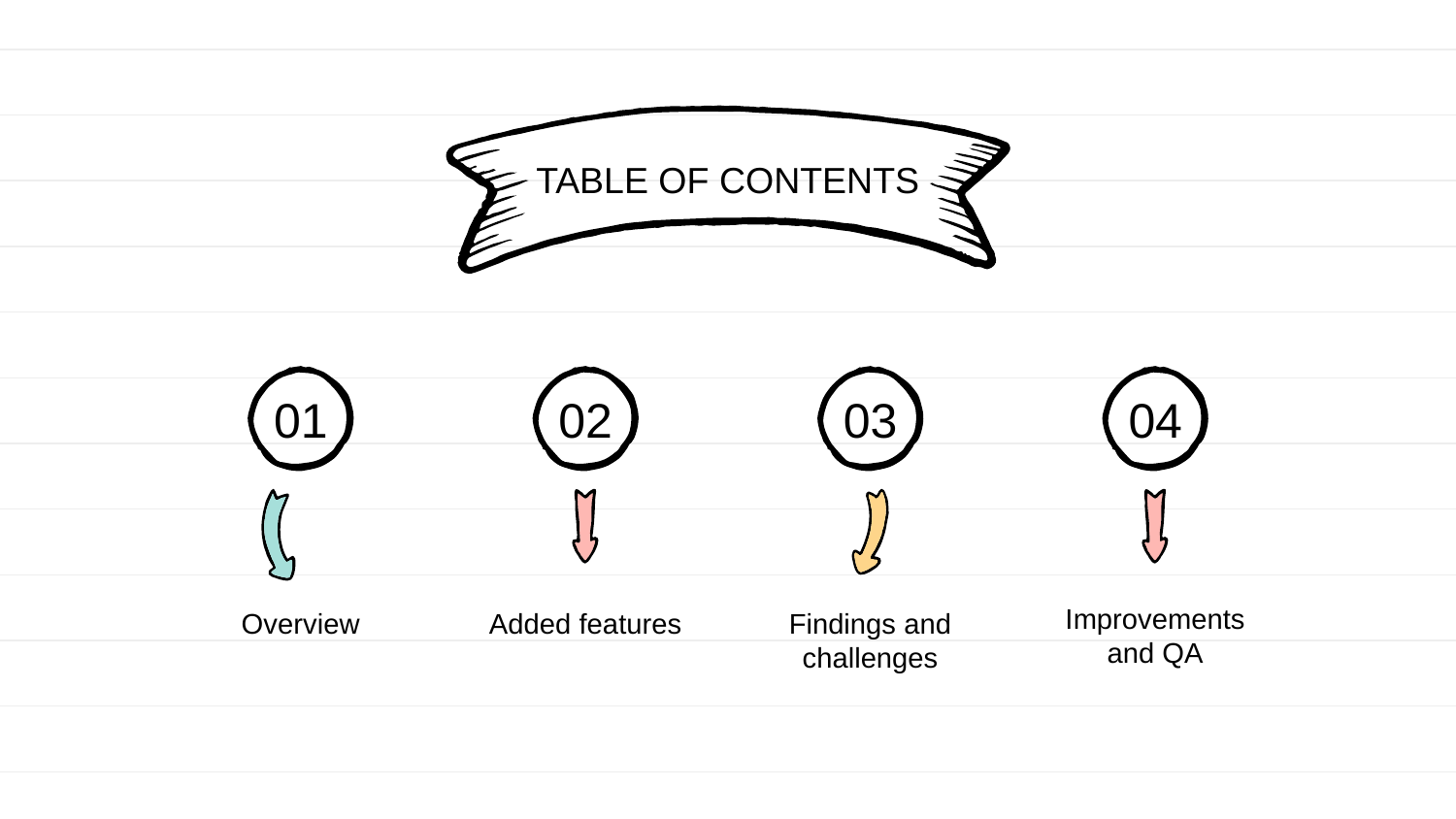

TABLE OF CONTENTS

# 01
02
03
04

Improvements and QA
Overview
Added features
Findings and challenges